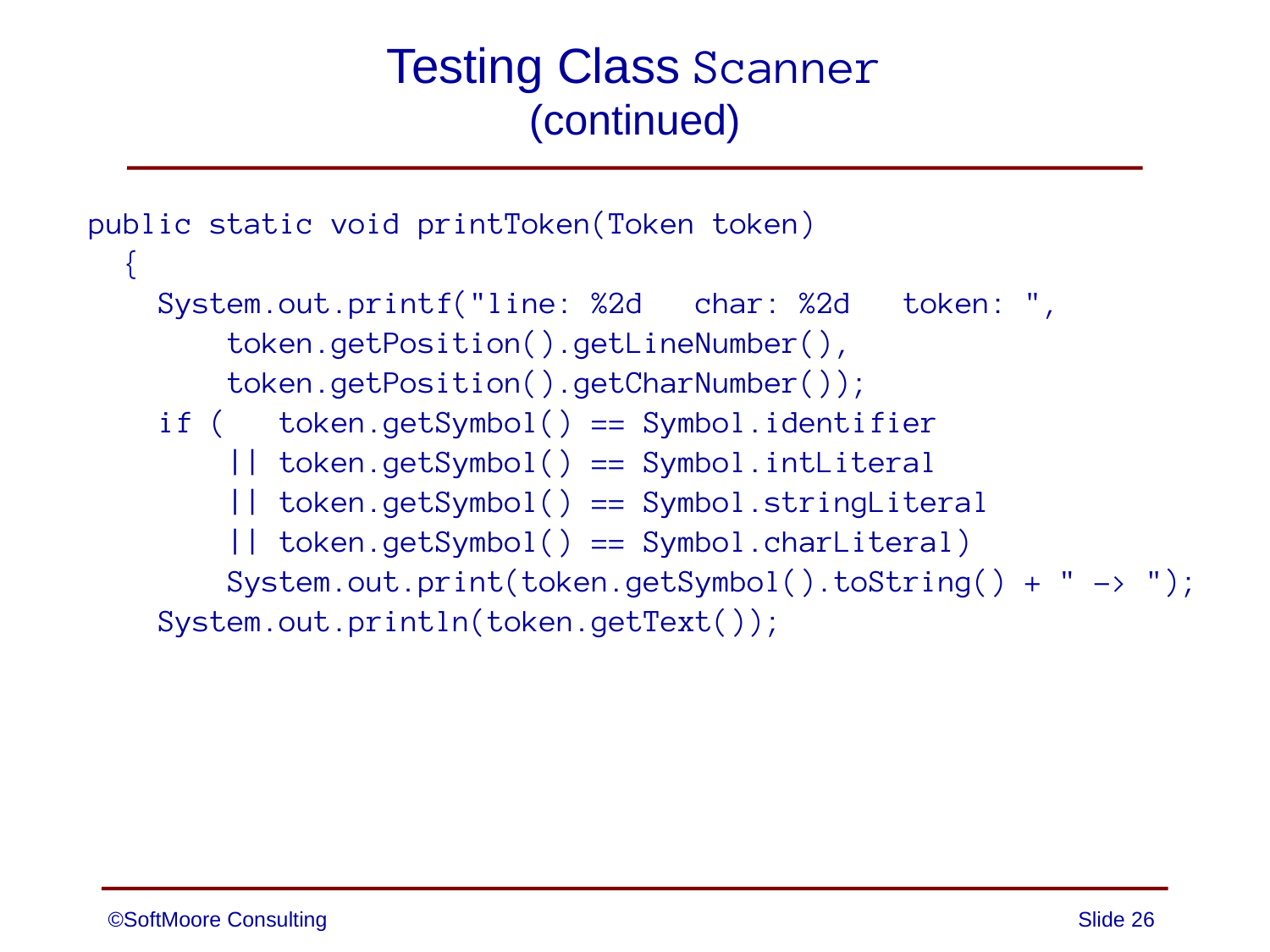

# Testing Class Scanner (continued)
public static void printToken(Token token)
  {
    System.out.printf("line: %2d   char: %2d   token: ",
        token.getPosition().getLineNumber(),
        token.getPosition().getCharNumber());
    if (   token.getSymbol() == Symbol.identifier
        || token.getSymbol() == Symbol.intLiteral
        || token.getSymbol() == Symbol.stringLiteral
        || token.getSymbol() == Symbol.charLiteral)
        System.out.print(token.getSymbol().toString() + " -> ");
    System.out.println(token.getText());
©SoftMoore Consulting
Slide 26